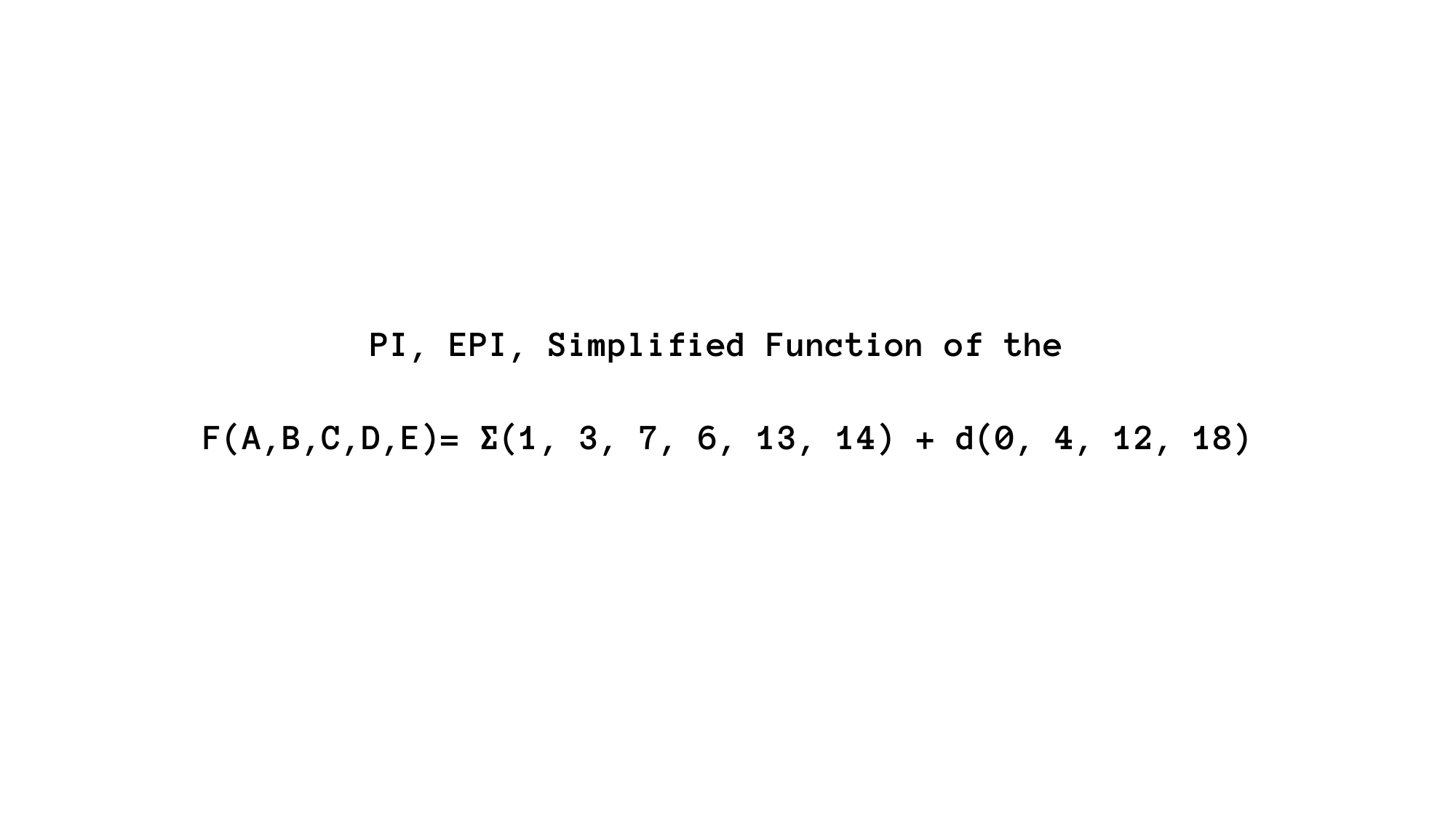

PI, EPI, Simplified Function of the
F(A,B,C,D,E)= ∑(1, 3, 7, 6, 13, 14) + d(0, 4, 12, 18)